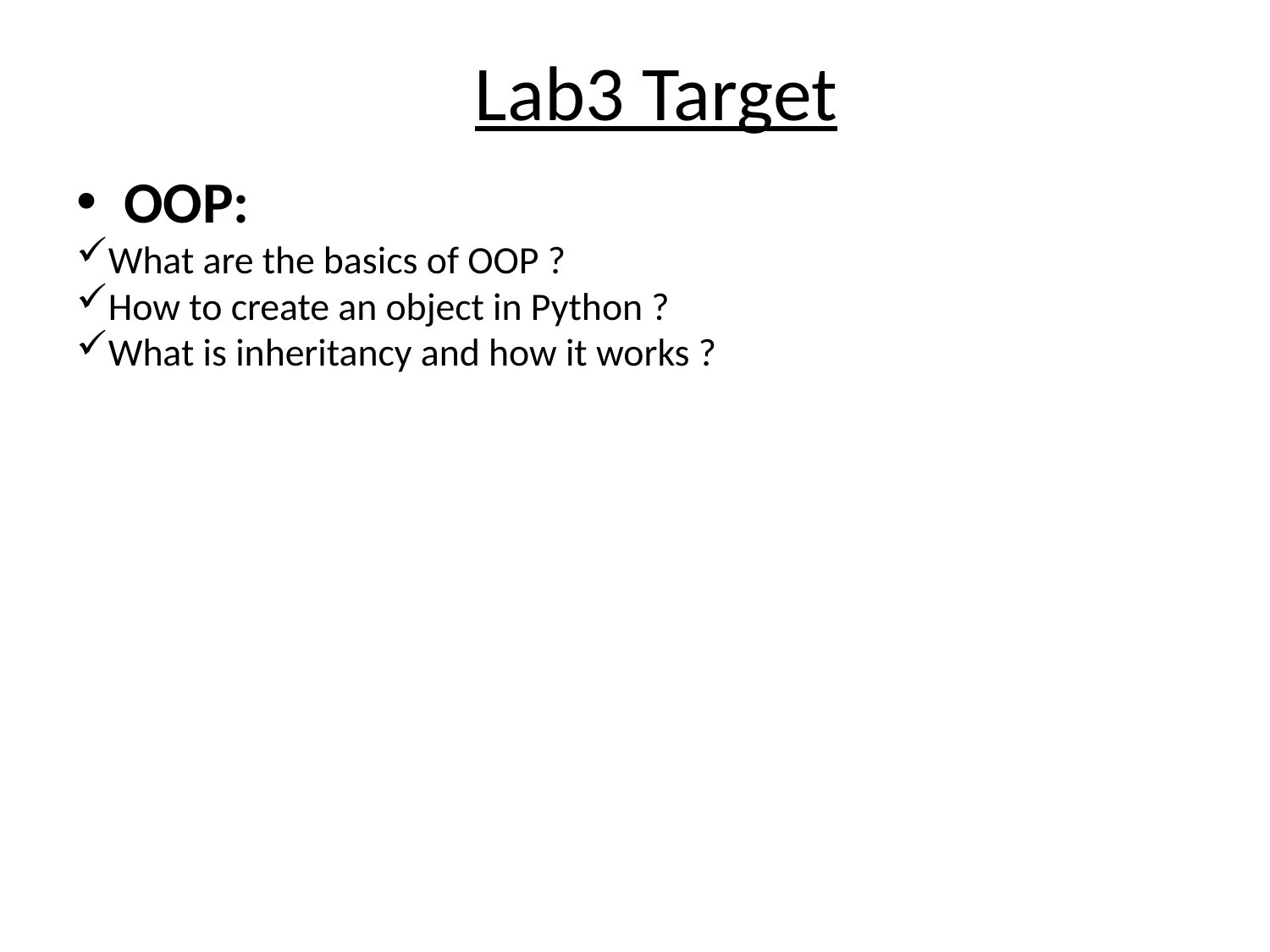

Lab3 Target
OOP:
What are the basics of OOP ?
How to create an object in Python ?
What is inheritancy and how it works ?